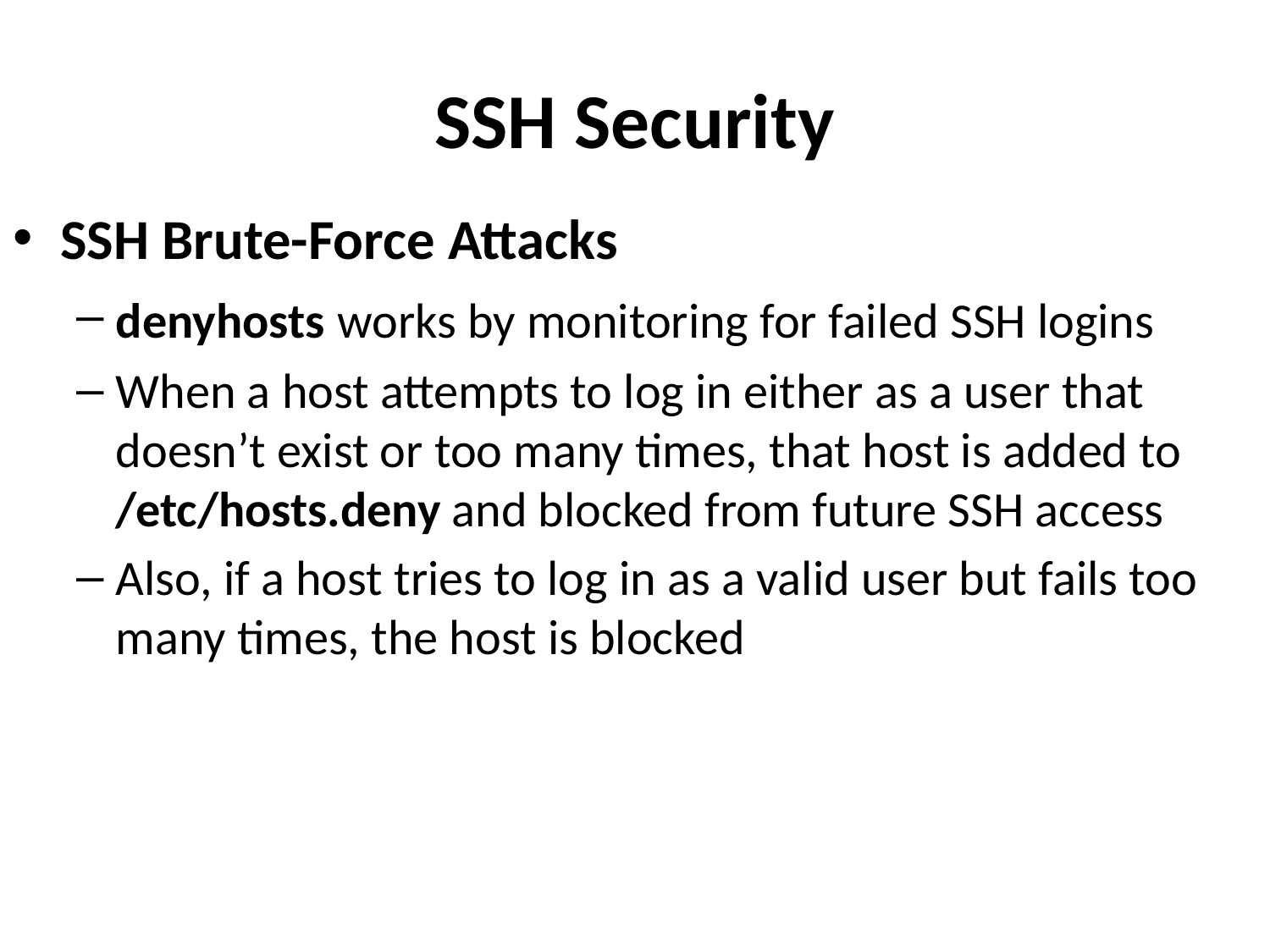

# SSH Security
SSH Brute-Force Attacks
denyhosts works by monitoring for failed SSH logins
When a host attempts to log in either as a user that doesn’t exist or too many times, that host is added to /etc/hosts.deny and blocked from future SSH access
Also, if a host tries to log in as a valid user but fails too many times, the host is blocked